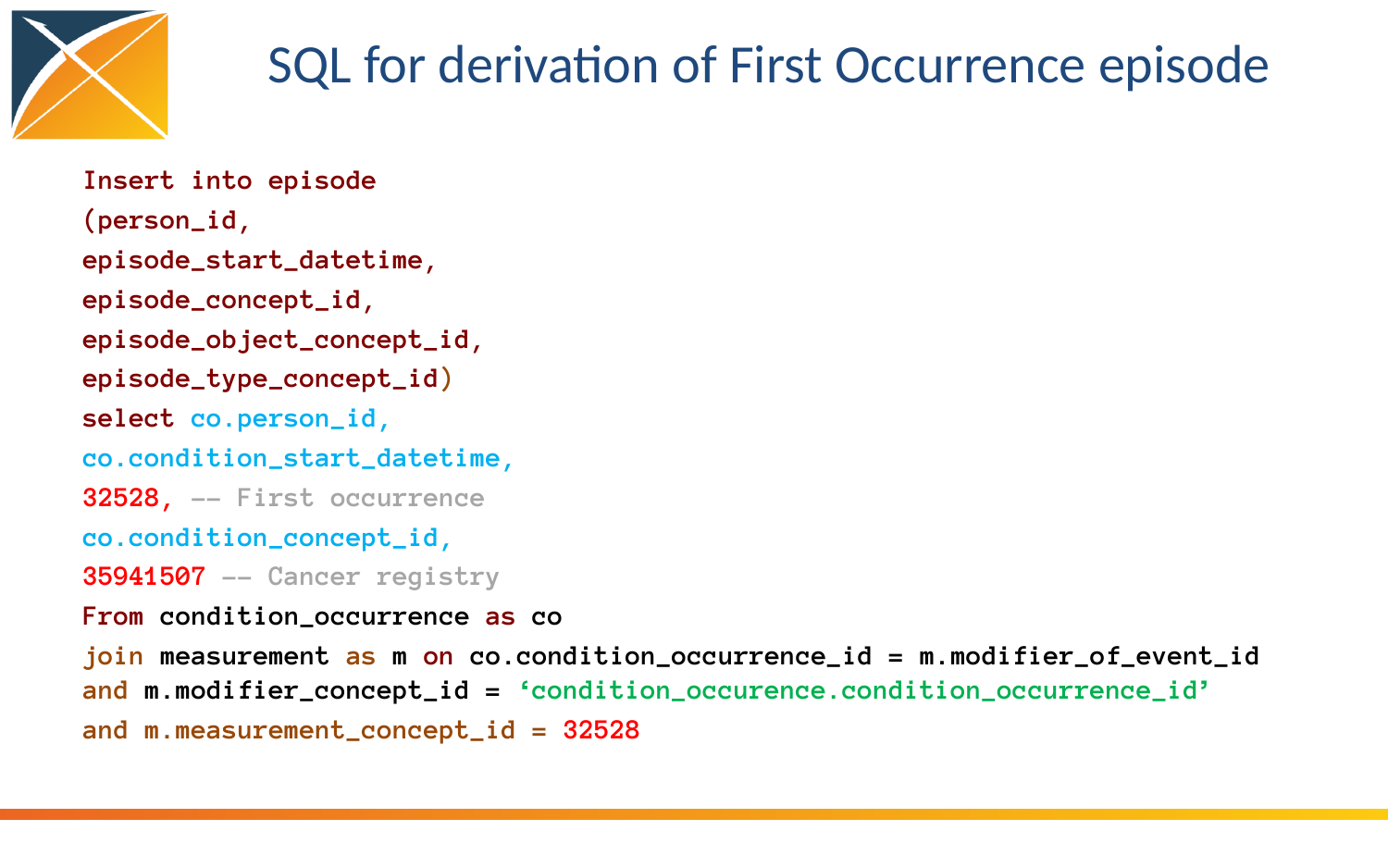

# SQL for derivation of First Occurrence episode
Insert into episode
(person_id,
episode_start_datetime,
episode_concept_id,
episode_object_concept_id,
episode_type_concept_id)
select co.person_id,
co.condition_start_datetime,
32528, -- First occurrence
co.condition_concept_id,
35941507 -- Cancer registry
From condition_occurrence as co
join measurement as m on co.condition_occurrence_id = m.modifier_of_event_id and m.modifier_concept_id = ‘condition_occurence.condition_occurrence_id’
and m.measurement_concept_id = 32528